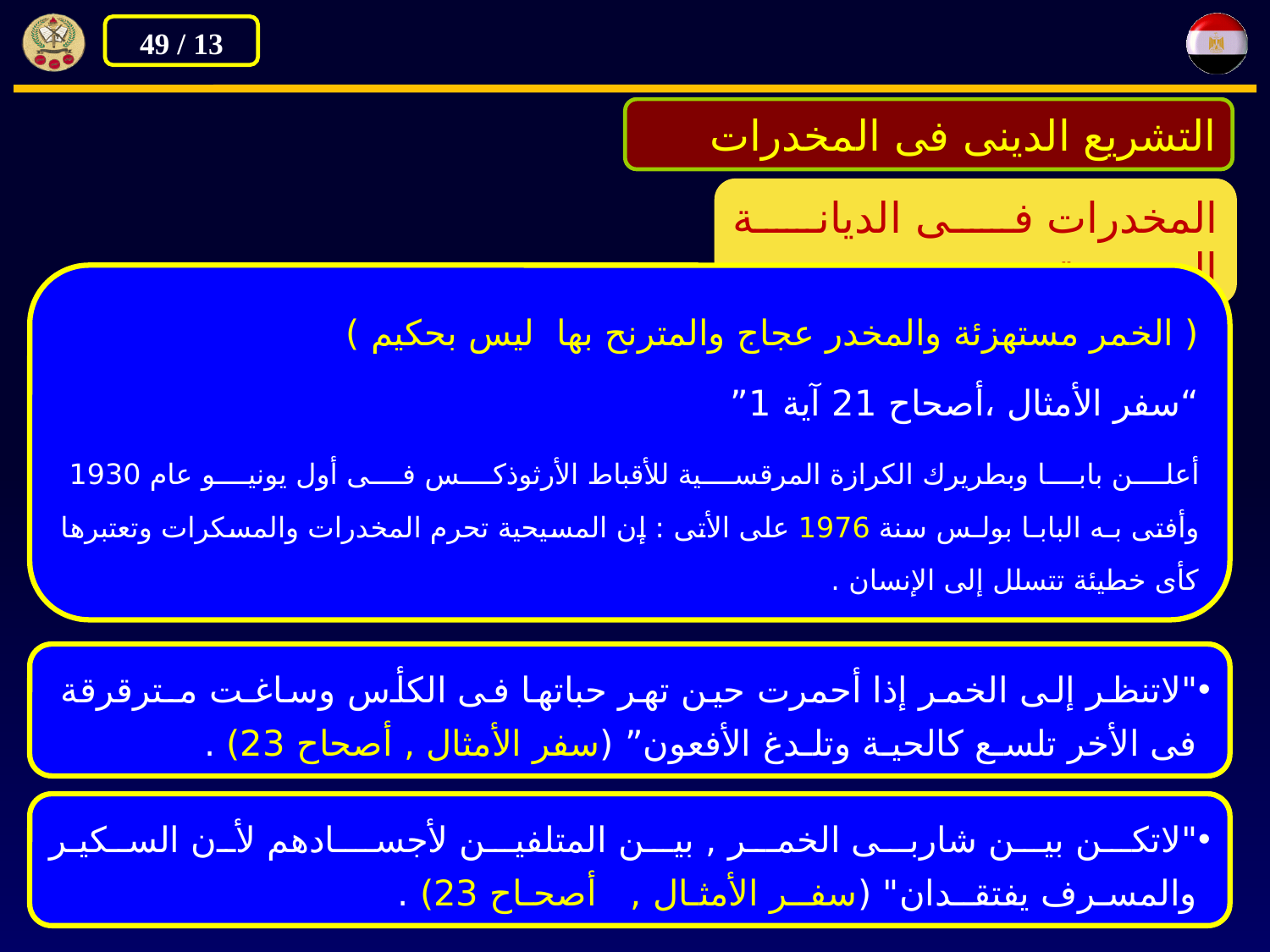

التشريع الدينى فى المخدرات
المخدرات فى الديانة المسيحية
( الخمر مستهزئة والمخدر عجاج والمترنح بها  ليس بحكيم )
“سفر الأمثال ،أصحاح 21 آية 1”
أعلن بابا وبطريرك الكرازة المرقسية للأقباط الأرثوذكس فى أول يونيو عام 1930
وأفتى بـه البابـا بولـس سنة 1976 على الأتى : إن المسيحية تحرم المخدرات والمسكرات وتعتبرها كأى خطيئة تتسلل إلى الإنسان .
"لاتنظر إلى الخمر إذا أحمرت حين تهر حباتها فى الكأس وساغـت مـترقرقة
فى الأخر تلسـع كالحيـة وتلـدغ الأفعون” (سفر الأمثال , أصحاح 23) .
"لاتكـن بيـن شاربـى الخمـر , بيـن المتلفيـن لأجســادهم لأن السكيـر والمسـرف يفتقــدان" (سفــر الأمثـال ,   أصحـاح 23) .